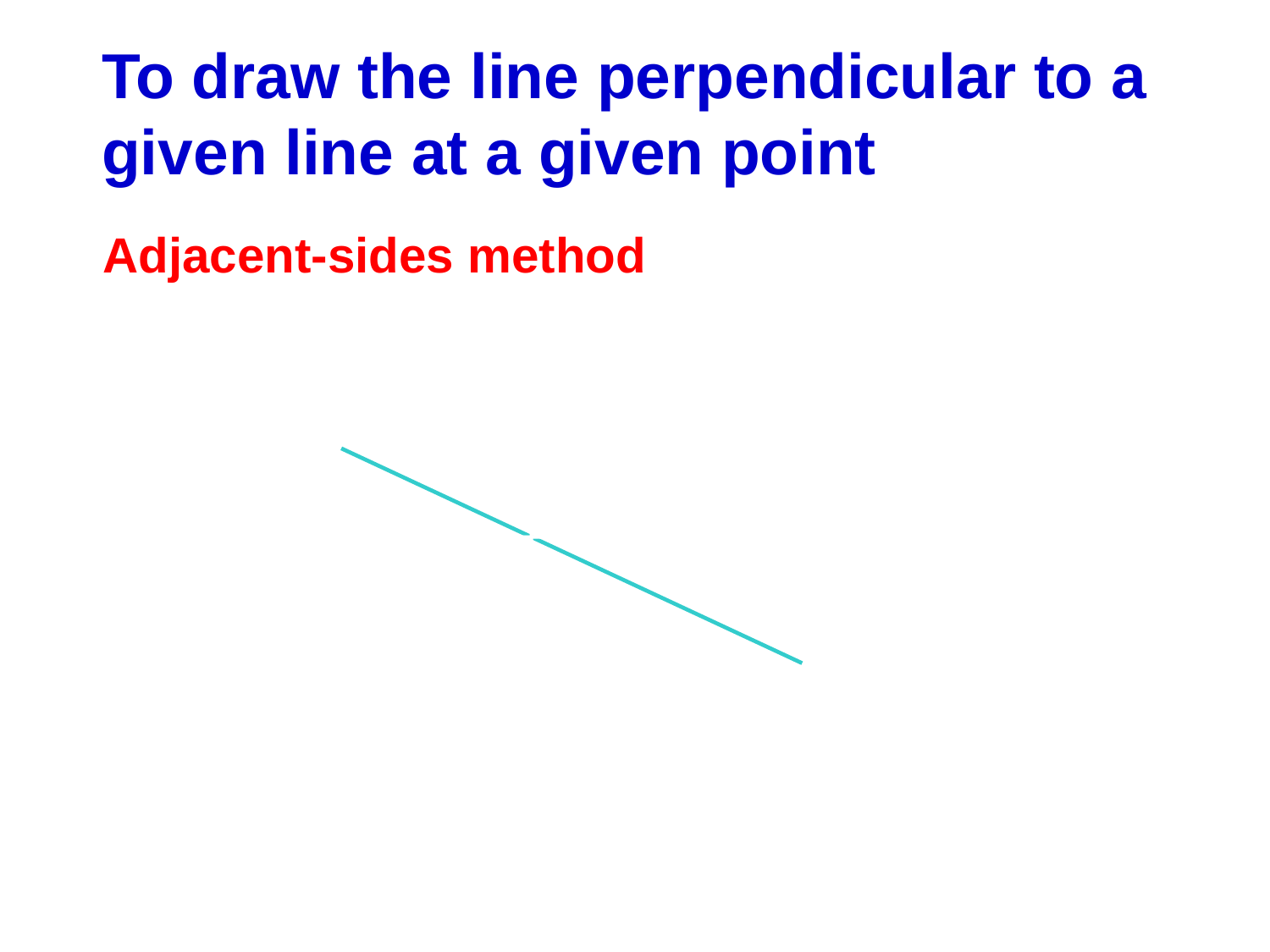

To draw the line perpendicular to a
given line at a given point
Adjacent-sides method
C
+